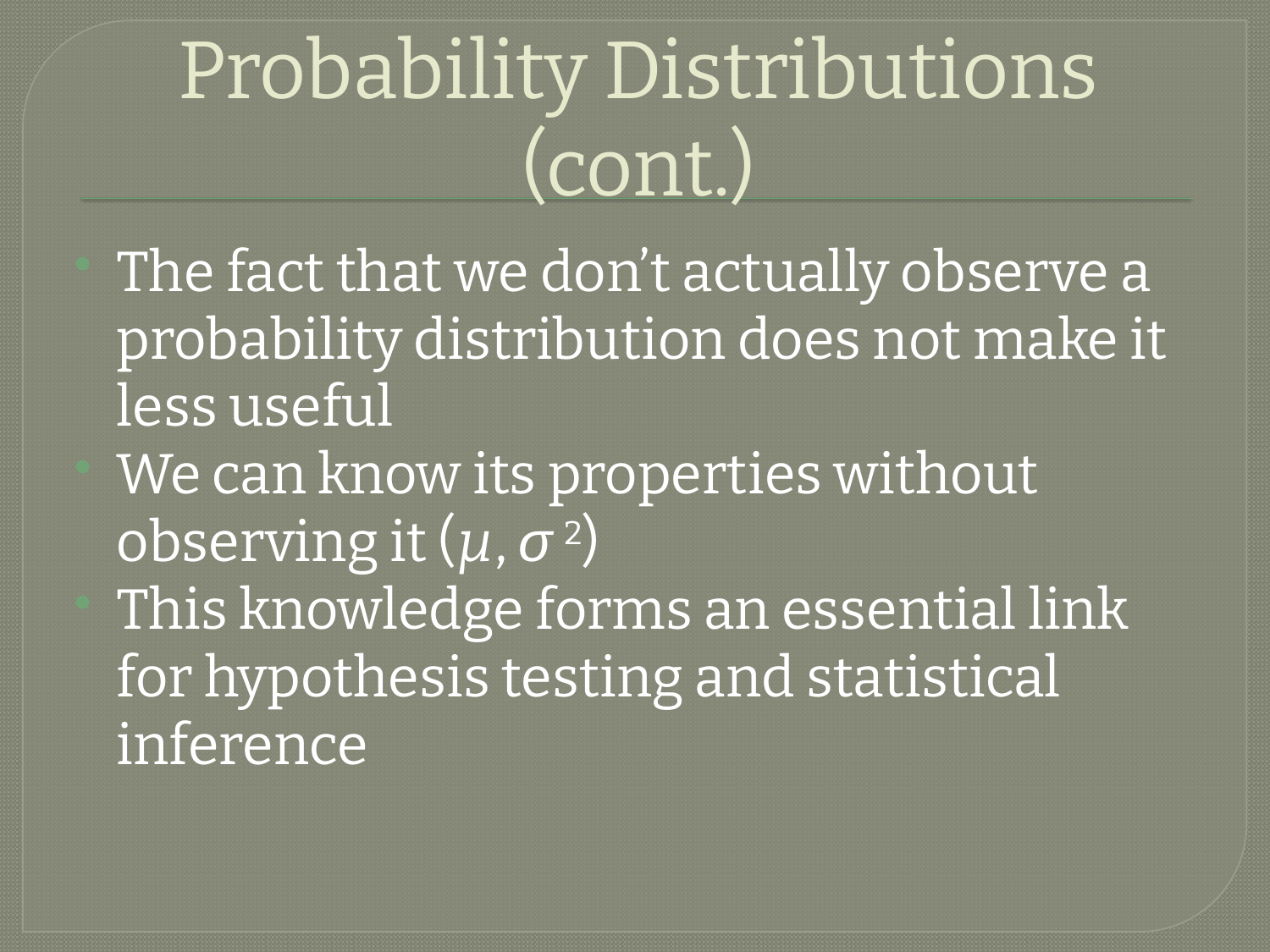

# Probability Distributions (cont.)
The fact that we don’t actually observe a probability distribution does not make it less useful
We can know its properties without observing it (μ, σ 2)
This knowledge forms an essential link for hypothesis testing and statistical inference